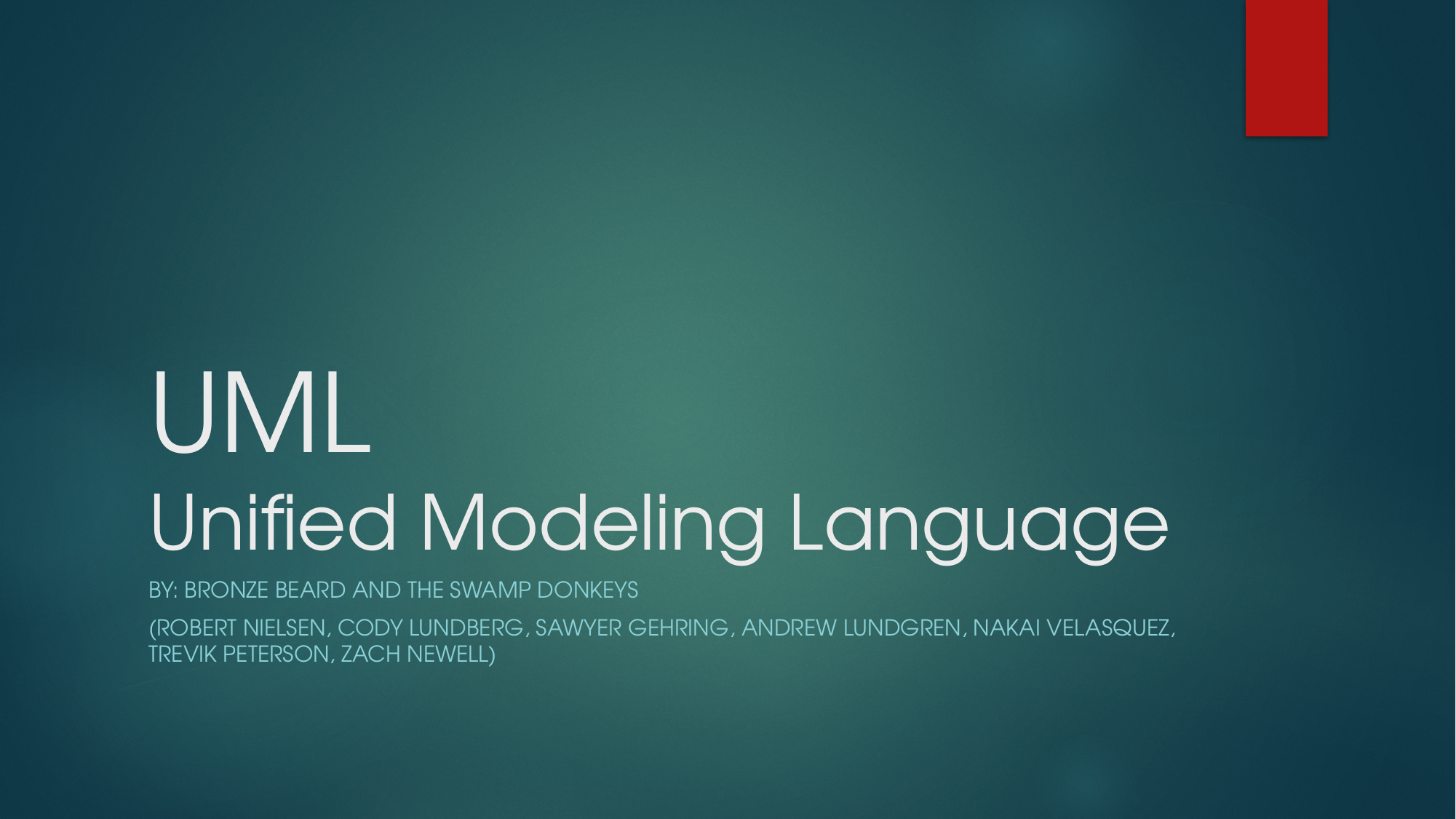

# UML Unified Modeling Language
By: Bronze Beard and the swamp donkeys
(Robert nielsen, cody lundberg, sawyer gehring, andrew lundgren, nakai velasquez, trevik peterson, zach newell)